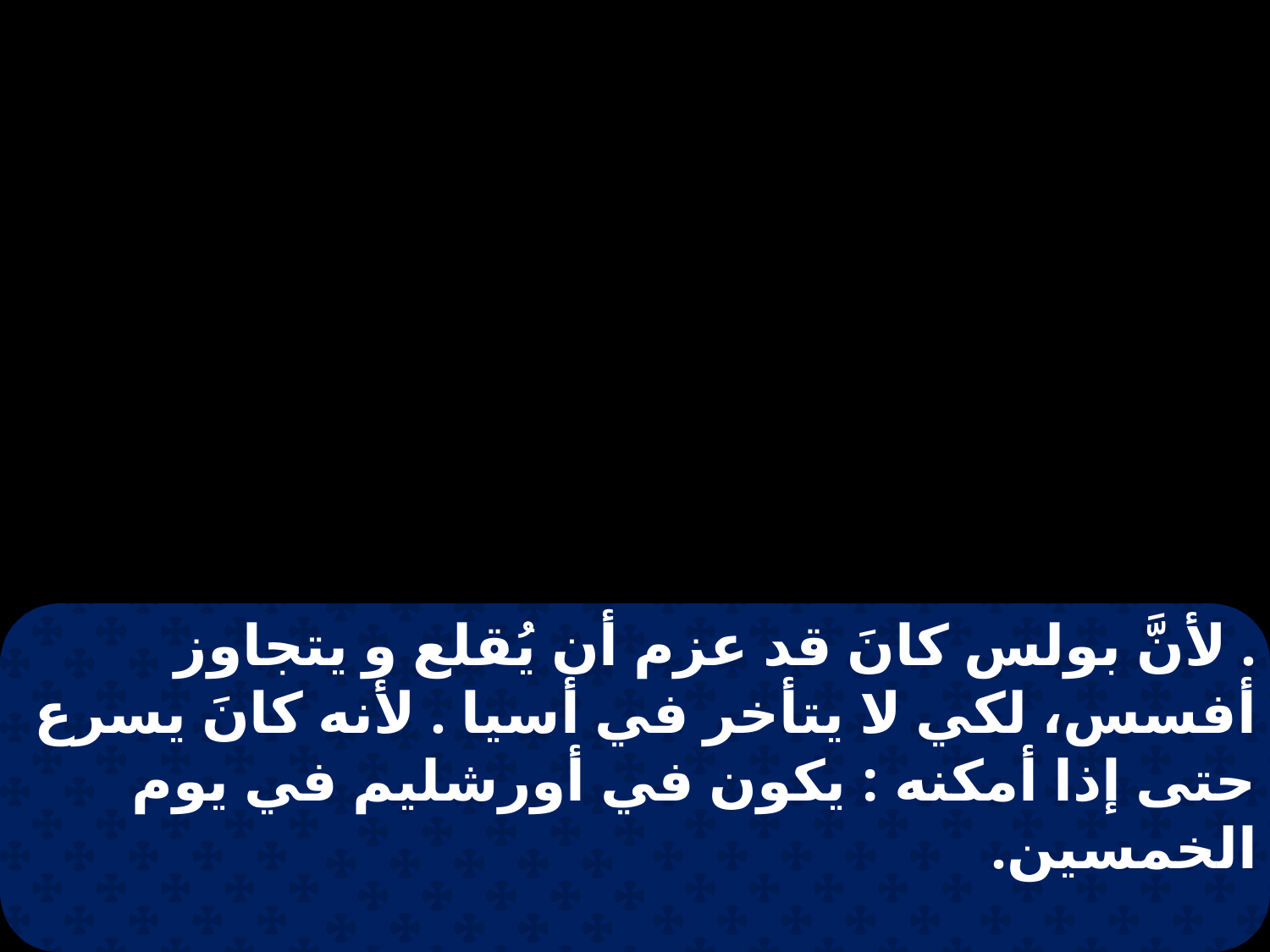

. لأنَّ بولس كانَ قد عزم أن يُقلع و يتجاوز أفسس، لكي لا يتأخر في أسيا . لأنه كانَ يسرع حتى إذا أمكنه : يكون في أورشليم في يوم الخمسين.